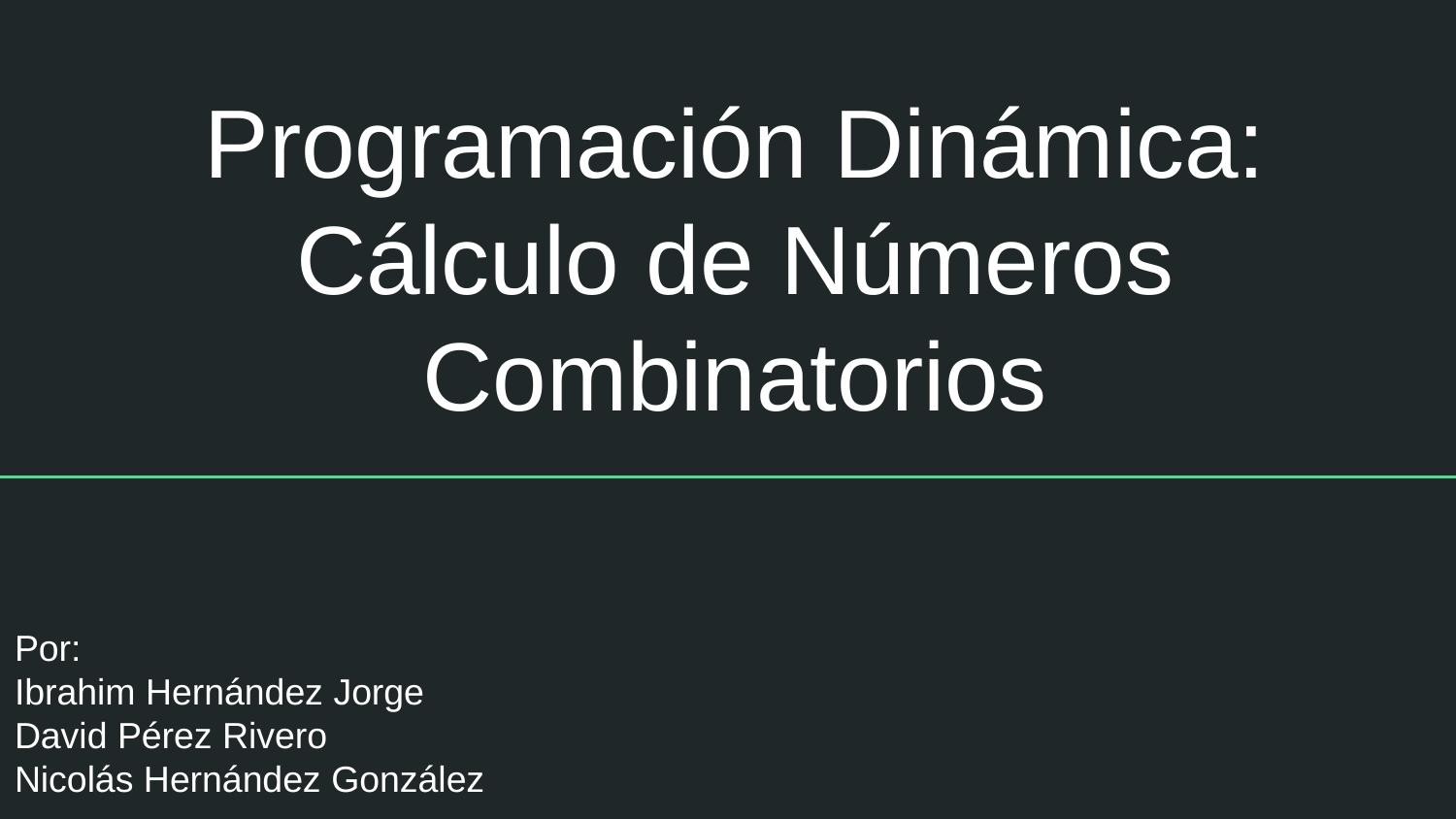

# Programación Dinámica:
Cálculo de Números Combinatorios
Por:
Ibrahim Hernández Jorge
David Pérez Rivero
Nicolás Hernández González